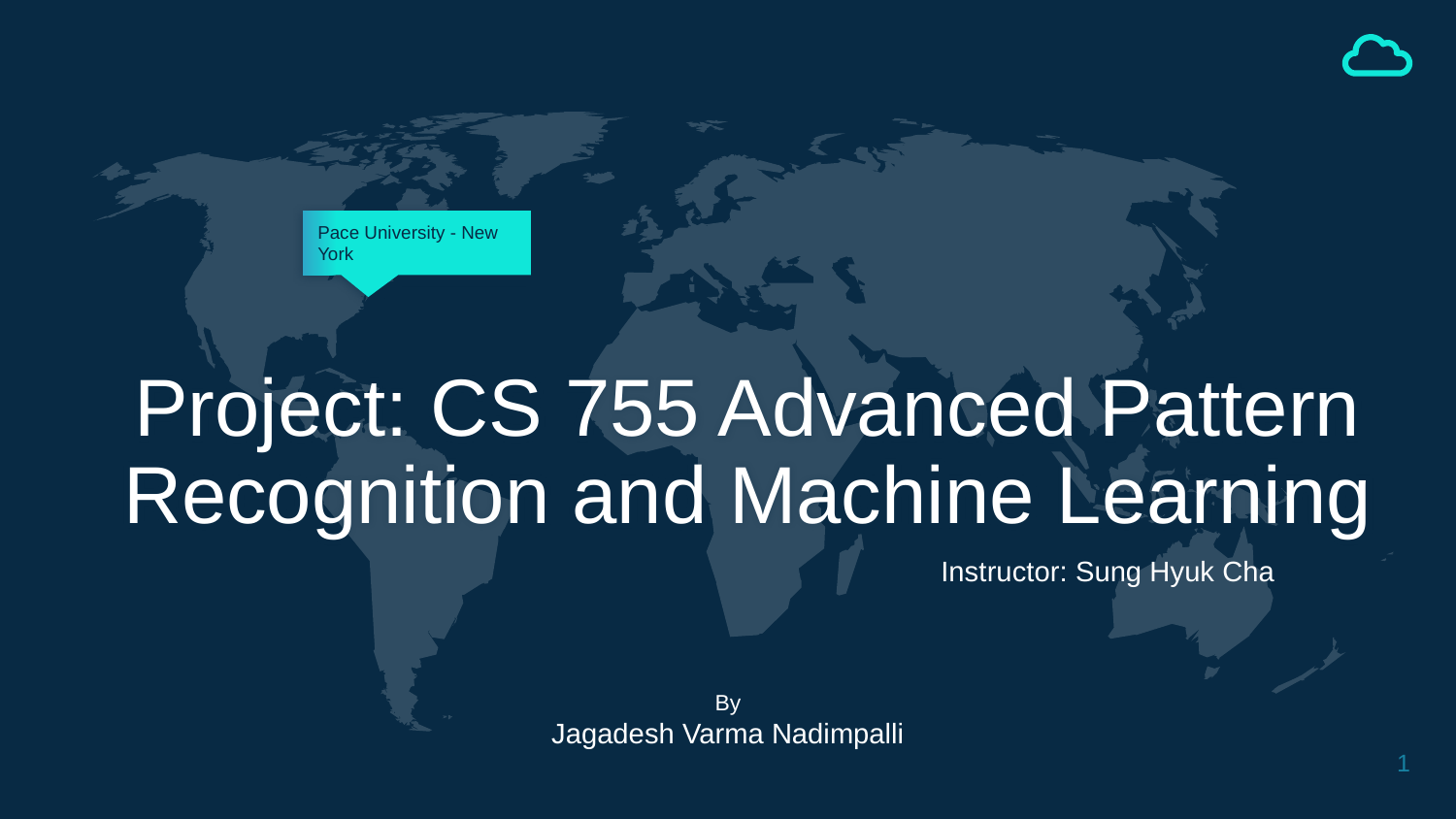

Project: CS 755 Advanced Pattern Recognition and Machine Learning

Pace University - New York
Instructor: Sung Hyuk Cha
By
Jagadesh Varma Nadimpalli
1